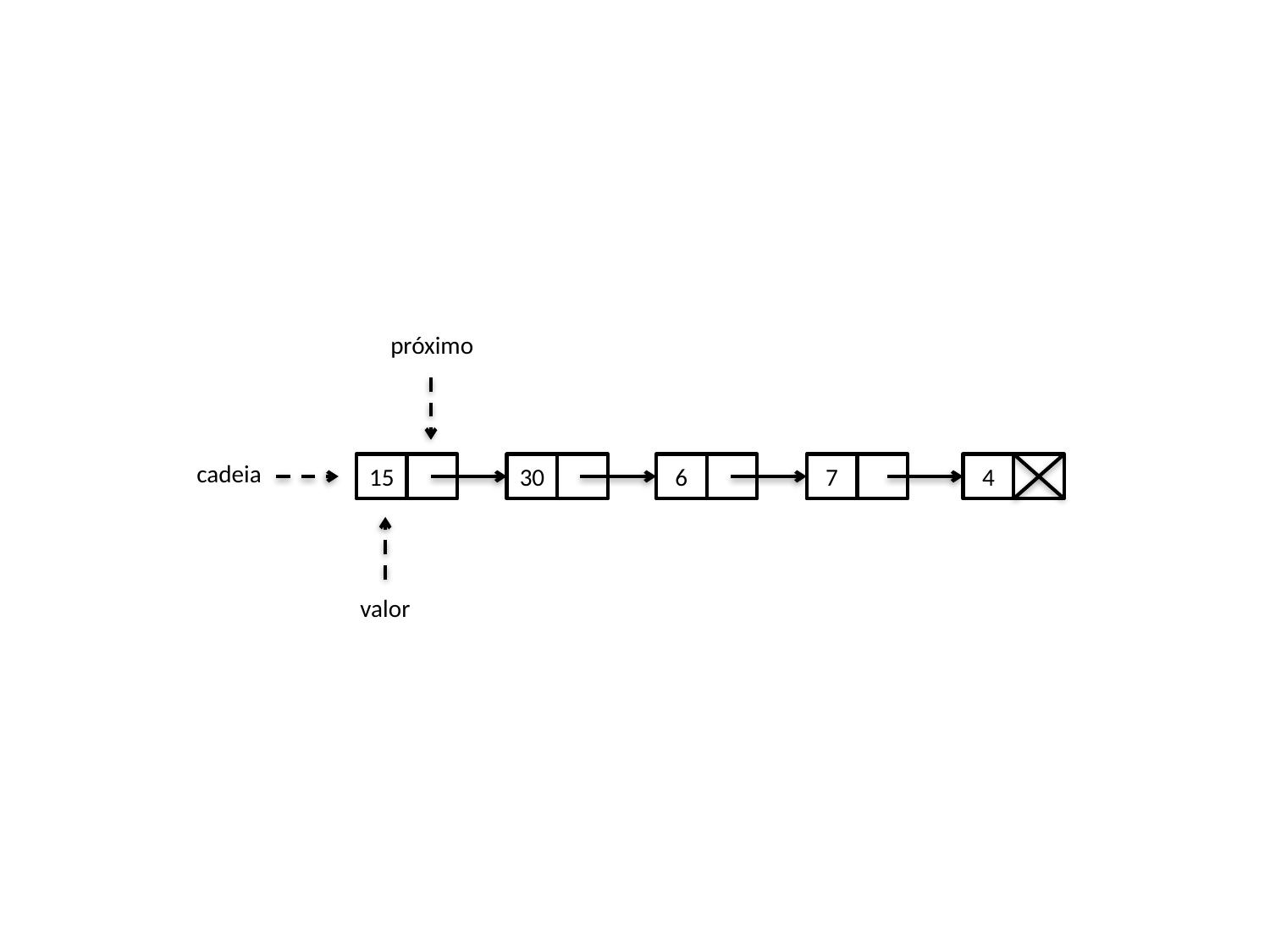

próximo
cadeia
15

30

6

7

4

valor